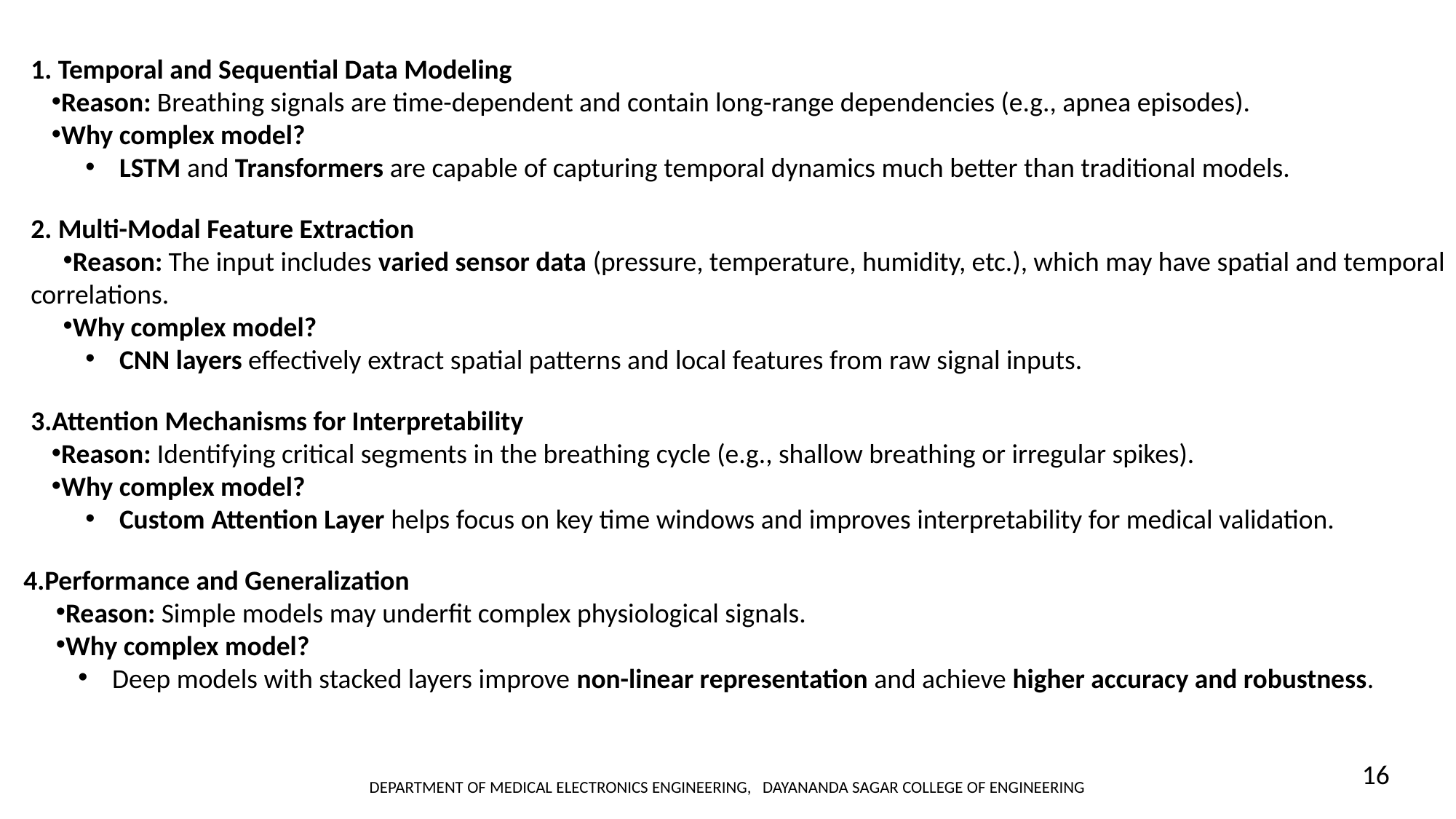

1. Temporal and Sequential Data Modeling
Reason: Breathing signals are time-dependent and contain long-range dependencies (e.g., apnea episodes).
Why complex model?
LSTM and Transformers are capable of capturing temporal dynamics much better than traditional models.
2. Multi-Modal Feature Extraction
Reason: The input includes varied sensor data (pressure, temperature, humidity, etc.), which may have spatial and temporal correlations.
Why complex model?
CNN layers effectively extract spatial patterns and local features from raw signal inputs.
3.Attention Mechanisms for Interpretability
Reason: Identifying critical segments in the breathing cycle (e.g., shallow breathing or irregular spikes).
Why complex model?
Custom Attention Layer helps focus on key time windows and improves interpretability for medical validation.
4.Performance and Generalization
Reason: Simple models may underfit complex physiological signals.
Why complex model?
Deep models with stacked layers improve non-linear representation and achieve higher accuracy and robustness.
16
DEPARTMENT OF MEDICAL ELECTRONICS ENGINEERING,   DAYANANDA SAGAR COLLEGE OF ENGINEERING